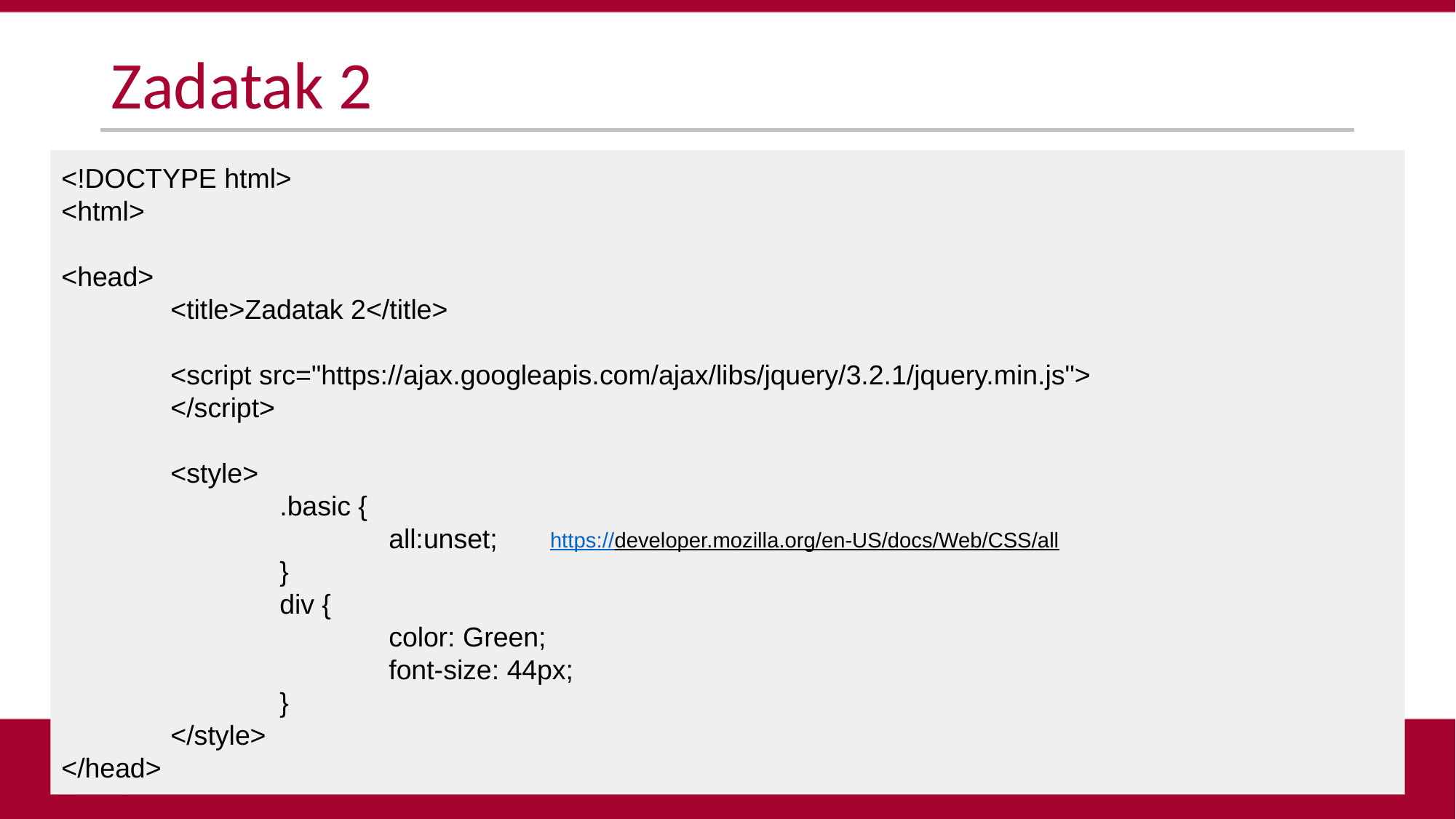

# Zadatak 2
<!DOCTYPE html>
<html>

<head>
	<title>Zadatak 2</title>

	<script src="https://ajax.googleapis.com/ajax/libs/jquery/3.2.1/jquery.min.js">
	</script>

	<style>
		.basic {
			all:unset;
		}
		div {
			color: Green;
			font-size: 44px;
		}
	</style>
</head>
https://developer.mozilla.org/en-US/docs/Web/CSS/all